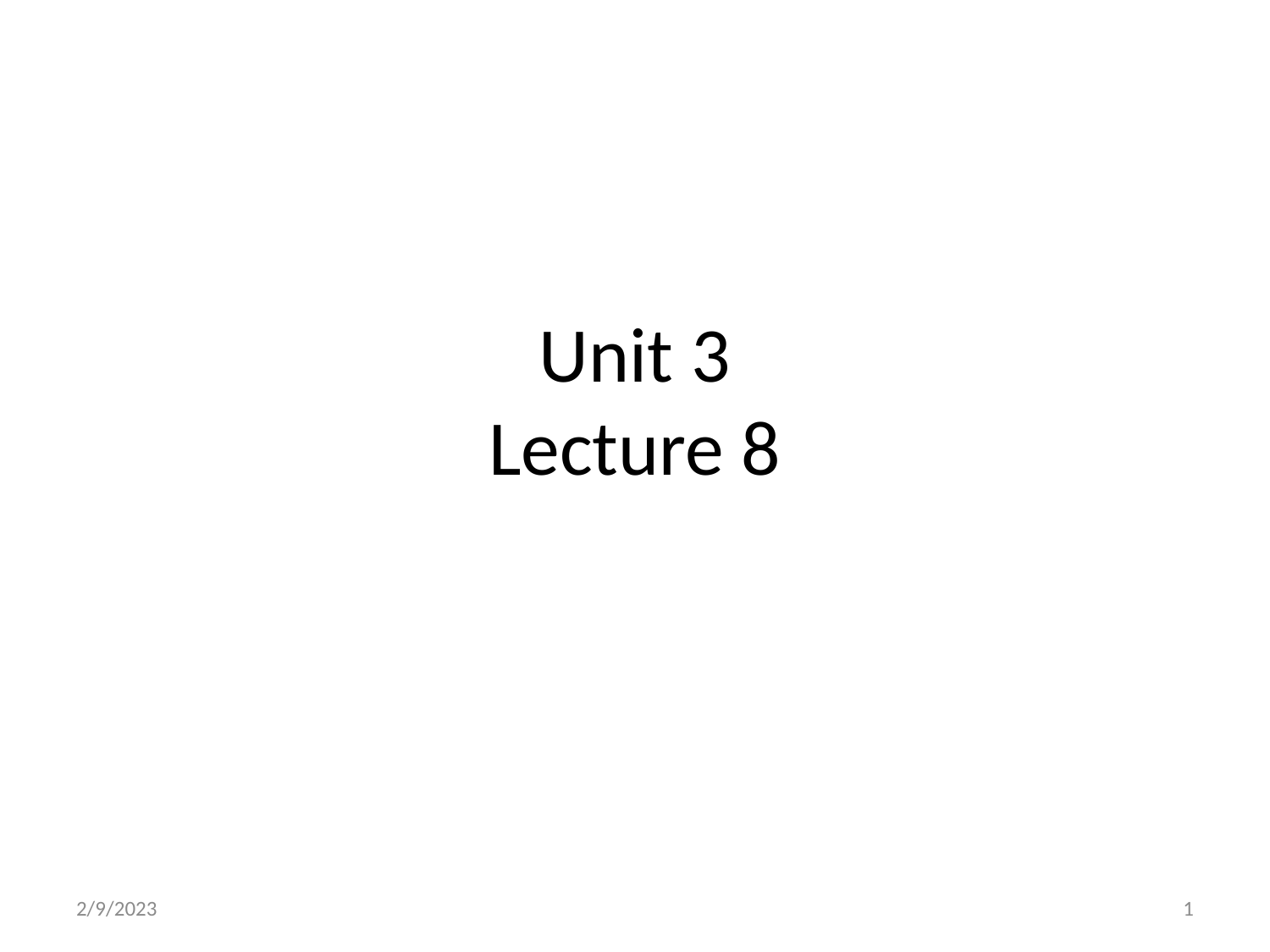

# Unit 3 Lecture 8

2/9/2023
1